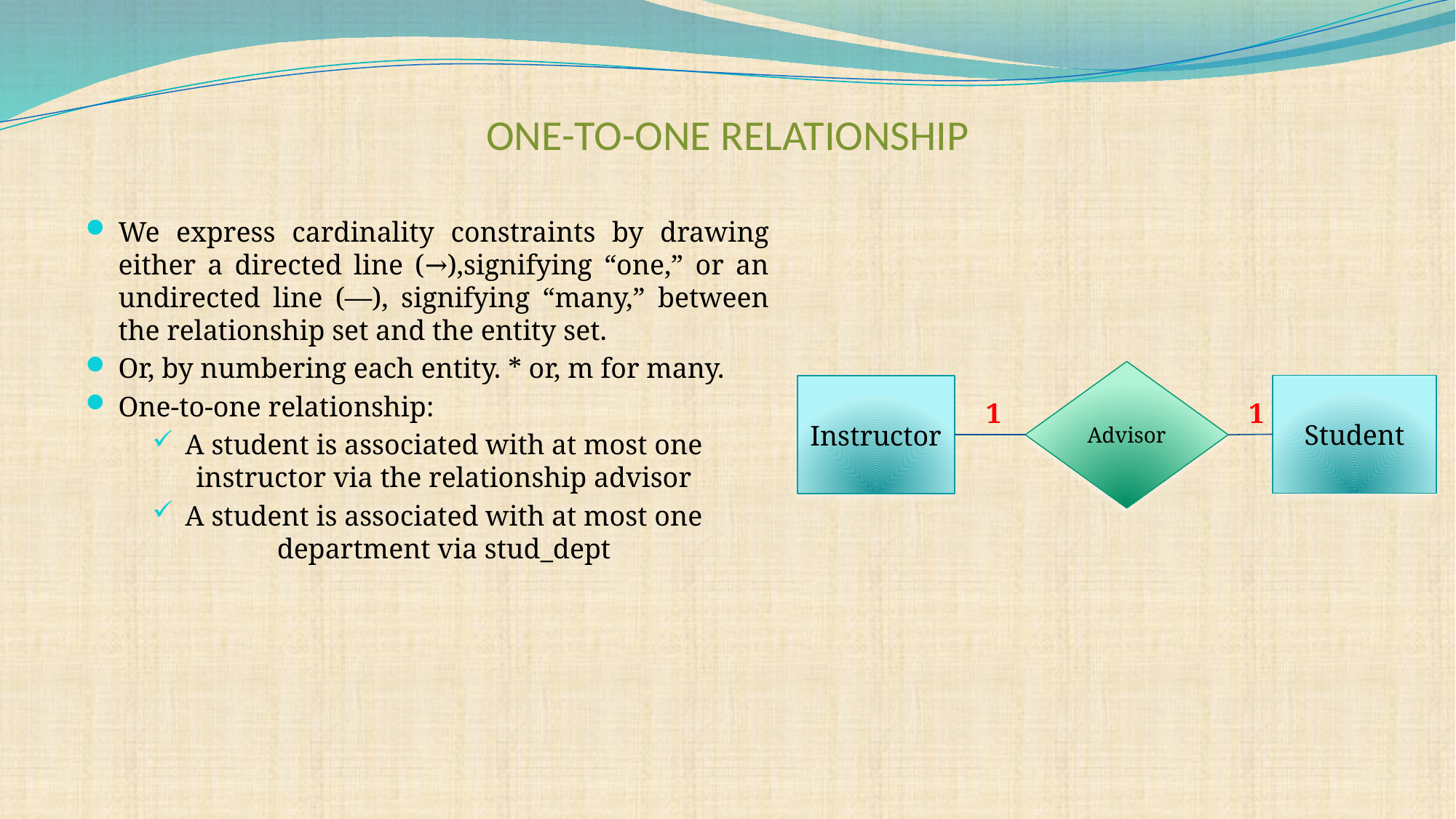

# ONE-TO-ONE RELATIONSHIP
We express cardinality constraints by drawing either a directed line (→),signifying “one,” or an undirected line (—), signifying “many,” between the relationship set and the entity set.
Or, by numbering each entity. * or, m for many.
One-to-one relationship:
A student is associated with at most one instructor via the relationship advisor
A student is associated with at most one department via stud_dept
Advisor
Student
Instructor
1
1